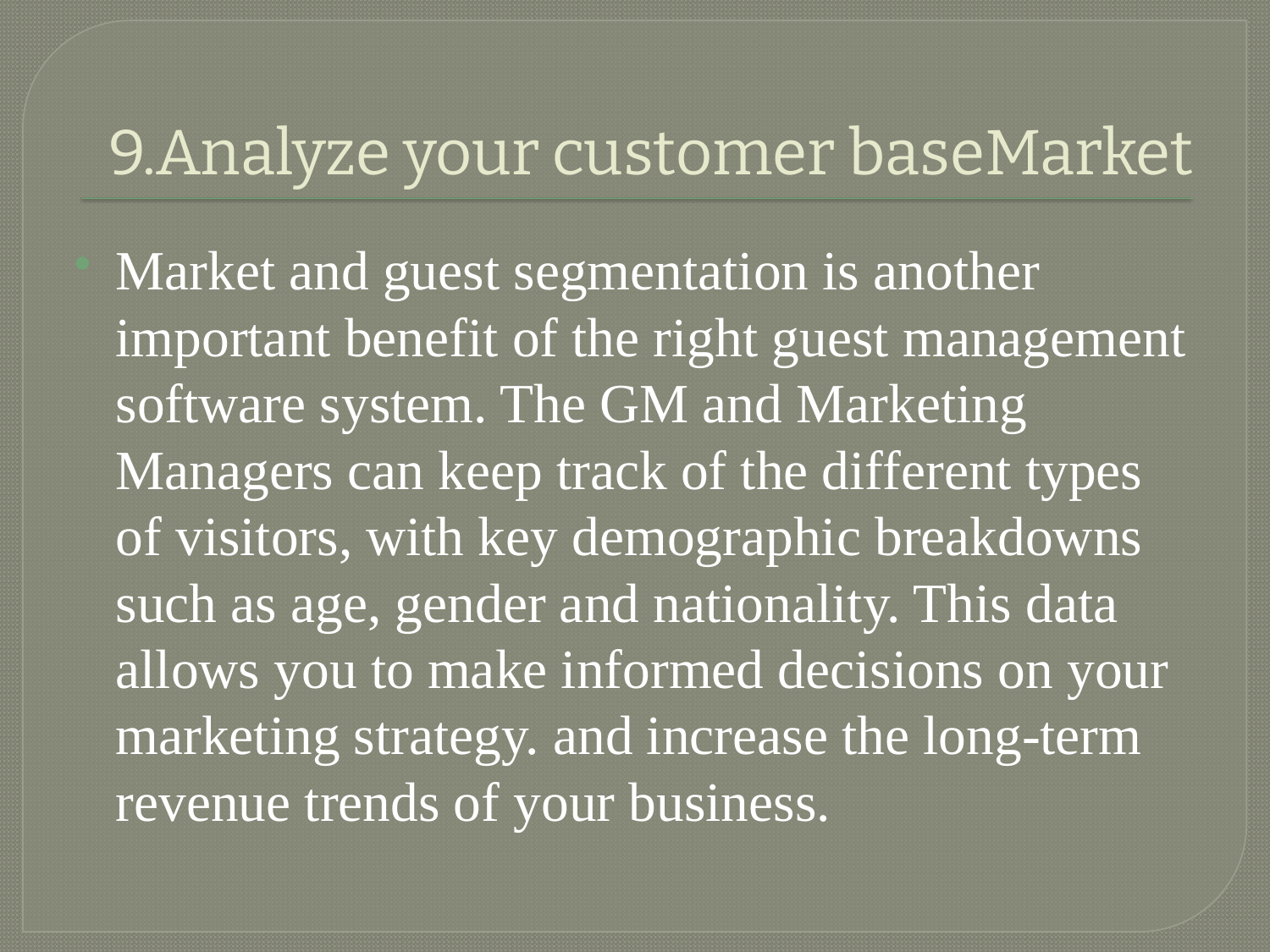

# 9.Analyze your customer baseMarket
Market and guest segmentation is another important benefit of the right guest management software system. The GM and Marketing Managers can keep track of the different types of visitors, with key demographic breakdowns such as age, gender and nationality. This data allows you to make informed decisions on your marketing strategy. and increase the long-term revenue trends of your business.